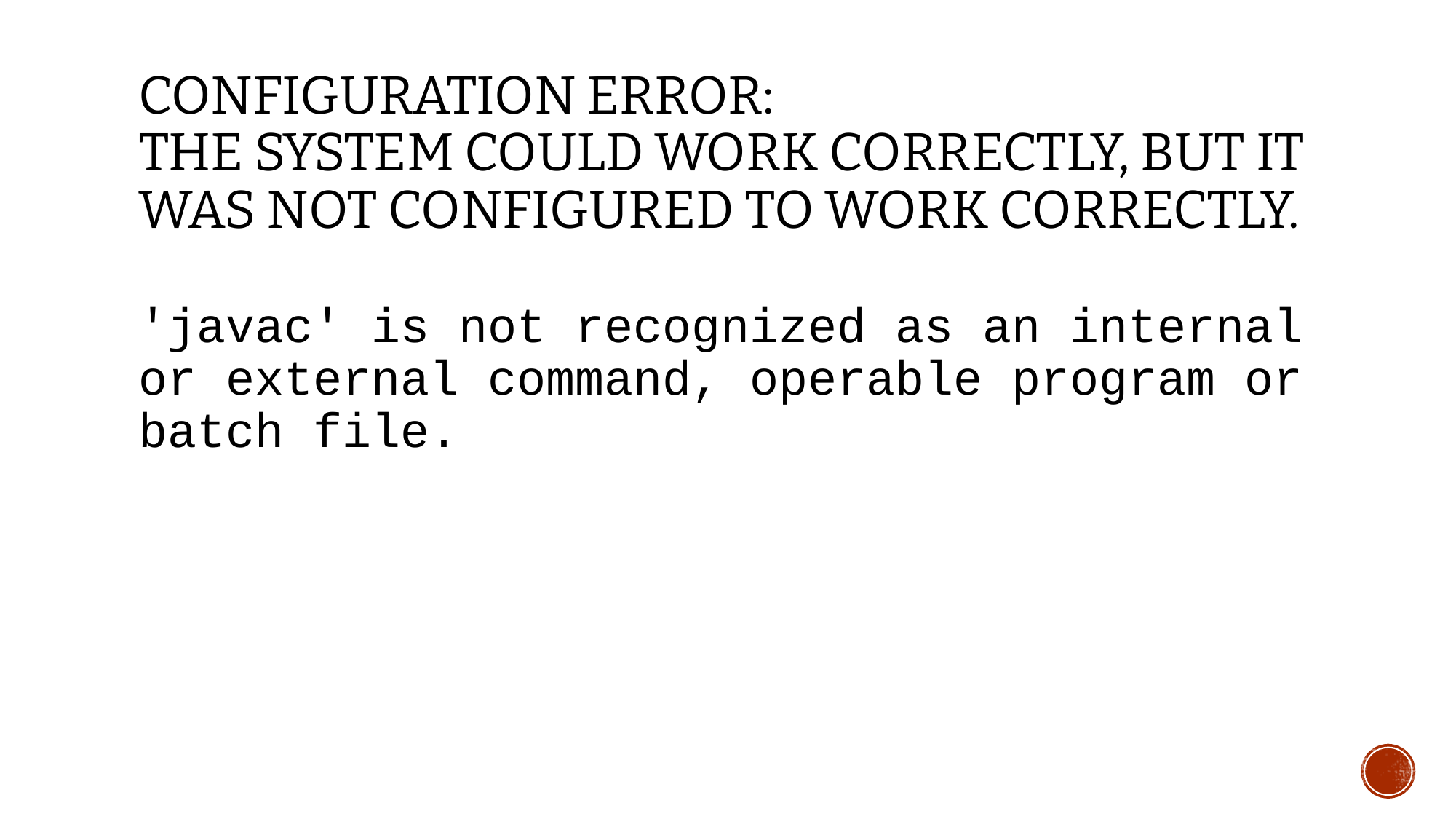

# Configuration error: The system could work correctly, but it was not configured to work correctly.
'javac' is not recognized as an internal or external command, operable program or batch file.